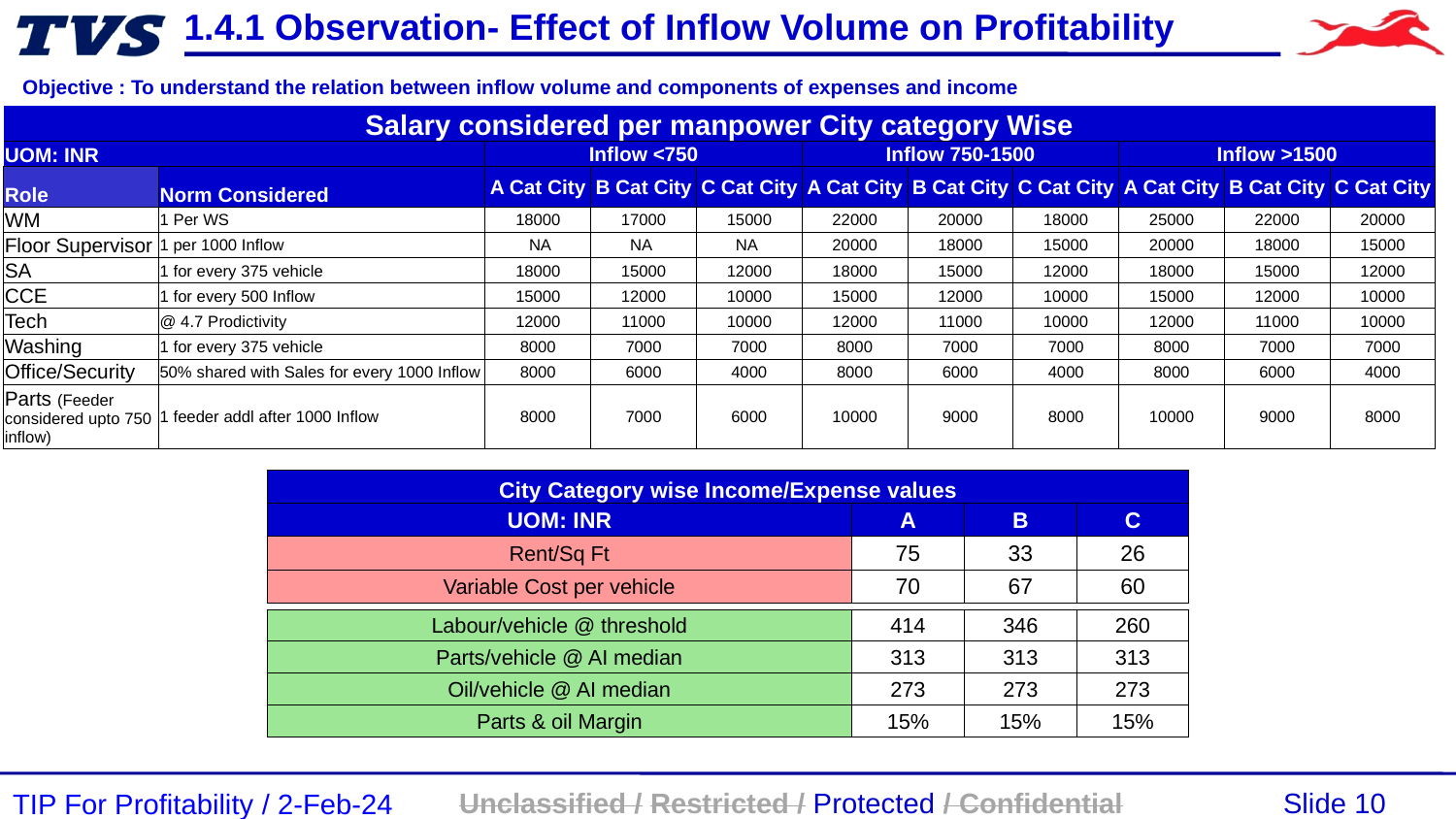

1.4.1 Observation- Effect of Inflow Volume on Profitability
Objective : To understand the relation between inflow volume and components of expenses and income
| Salary considered per manpower City category Wise |  |  |  |  |  |  |  |  |  |  |
| --- | --- | --- | --- | --- | --- | --- | --- | --- | --- | --- |
| UOM: INR |  | Inflow <750 |  |  | Inflow 750-1500 |  |  | Inflow >1500 |  |  |
| Role | Norm Considered | A Cat City | B Cat City | C Cat City | A Cat City | B Cat City | C Cat City | A Cat City | B Cat City | C Cat City |
| WM | 1 Per WS | 18000 | 17000 | 15000 | 22000 | 20000 | 18000 | 25000 | 22000 | 20000 |
| Floor Supervisor | 1 per 1000 Inflow | NA | NA | NA | 20000 | 18000 | 15000 | 20000 | 18000 | 15000 |
| SA | 1 for every 375 vehicle | 18000 | 15000 | 12000 | 18000 | 15000 | 12000 | 18000 | 15000 | 12000 |
| CCE | 1 for every 500 Inflow | 15000 | 12000 | 10000 | 15000 | 12000 | 10000 | 15000 | 12000 | 10000 |
| Tech | @ 4.7 Prodictivity | 12000 | 11000 | 10000 | 12000 | 11000 | 10000 | 12000 | 11000 | 10000 |
| Washing | 1 for every 375 vehicle | 8000 | 7000 | 7000 | 8000 | 7000 | 7000 | 8000 | 7000 | 7000 |
| Office/Security | 50% shared with Sales for every 1000 Inflow | 8000 | 6000 | 4000 | 8000 | 6000 | 4000 | 8000 | 6000 | 4000 |
| Parts (Feeder considered upto 750 inflow) | 1 feeder addl after 1000 Inflow | 8000 | 7000 | 6000 | 10000 | 9000 | 8000 | 10000 | 9000 | 8000 |
| City Category wise Income/Expense values |  |  |  |
| --- | --- | --- | --- |
| UOM: INR | A | B | C |
| Rent/Sq Ft | 75 | 33 | 26 |
| Variable Cost per vehicle | 70 | 67 | 60 |
|  |  |  |  |
| Labour/vehicle @ threshold | 414 | 346 | 260 |
| Parts/vehicle @ AI median | 313 | 313 | 313 |
| Oil/vehicle @ AI median | 273 | 273 | 273 |
| Parts & oil Margin | 15% | 15% | 15% |